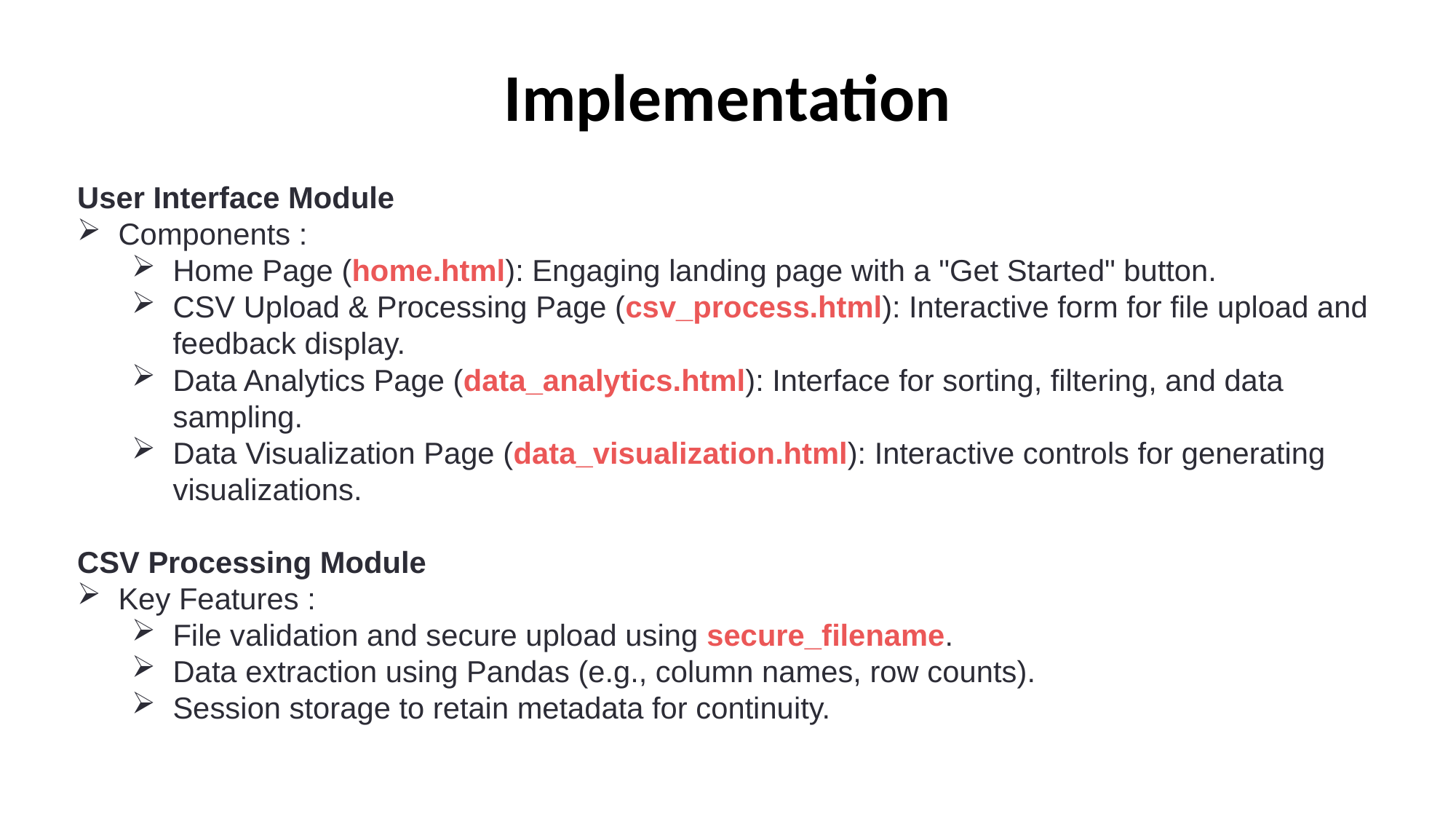

# Implementation
User Interface Module
Components :
Home Page (home.html): Engaging landing page with a "Get Started" button.
CSV Upload & Processing Page (csv_process.html): Interactive form for file upload and feedback display.
Data Analytics Page (data_analytics.html): Interface for sorting, filtering, and data sampling.
Data Visualization Page (data_visualization.html): Interactive controls for generating visualizations.

CSV Processing Module
Key Features :
File validation and secure upload using secure_filename.
Data extraction using Pandas (e.g., column names, row counts).
Session storage to retain metadata for continuity.